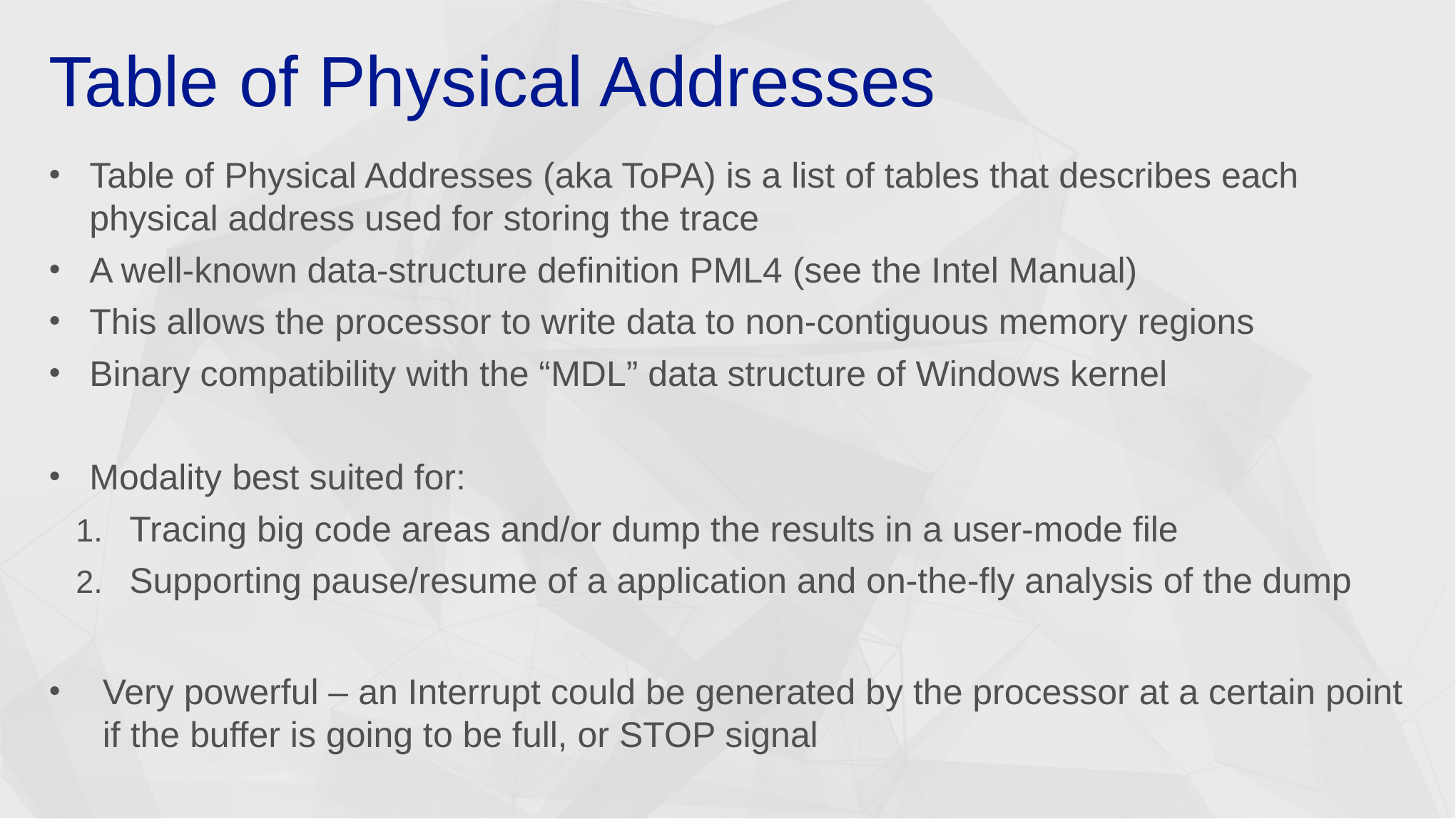

# Table of Physical Addresses
Table of Physical Addresses (aka ToPA) is a list of tables that describes each physical address used for storing the trace
A well-known data-structure definition PML4 (see the Intel Manual)
This allows the processor to write data to non-contiguous memory regions
Binary compatibility with the “MDL” data structure of Windows kernel

Modality best suited for:
Tracing big code areas and/or dump the results in a user-mode file
Supporting pause/resume of a application and on-the-fly analysis of the dump

Very powerful – an Interrupt could be generated by the processor at a certain point if the buffer is going to be full, or STOP signal